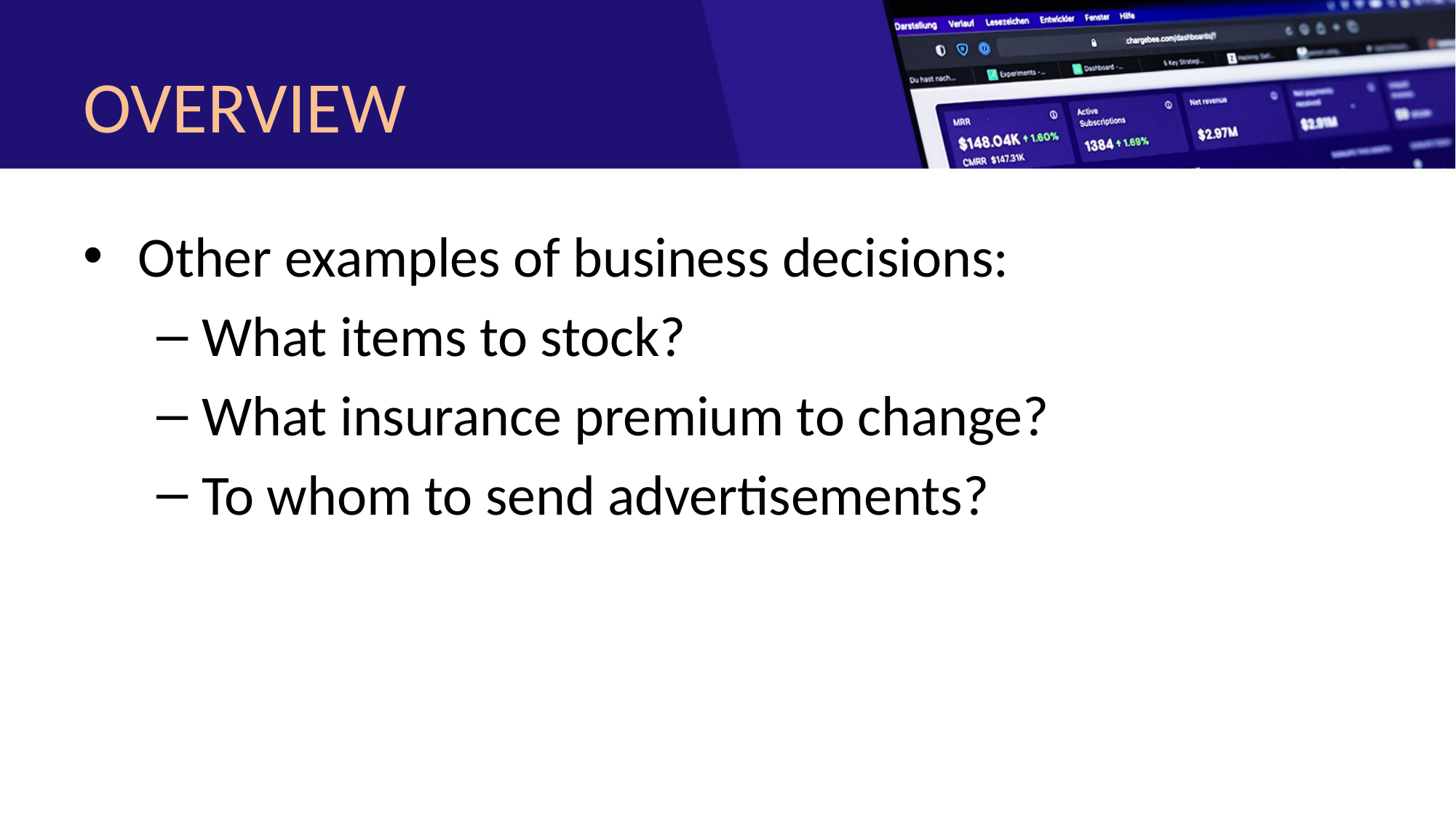

# OVERVIEW
Other examples of business decisions:
What items to stock?
What insurance premium to change?
To whom to send advertisements?